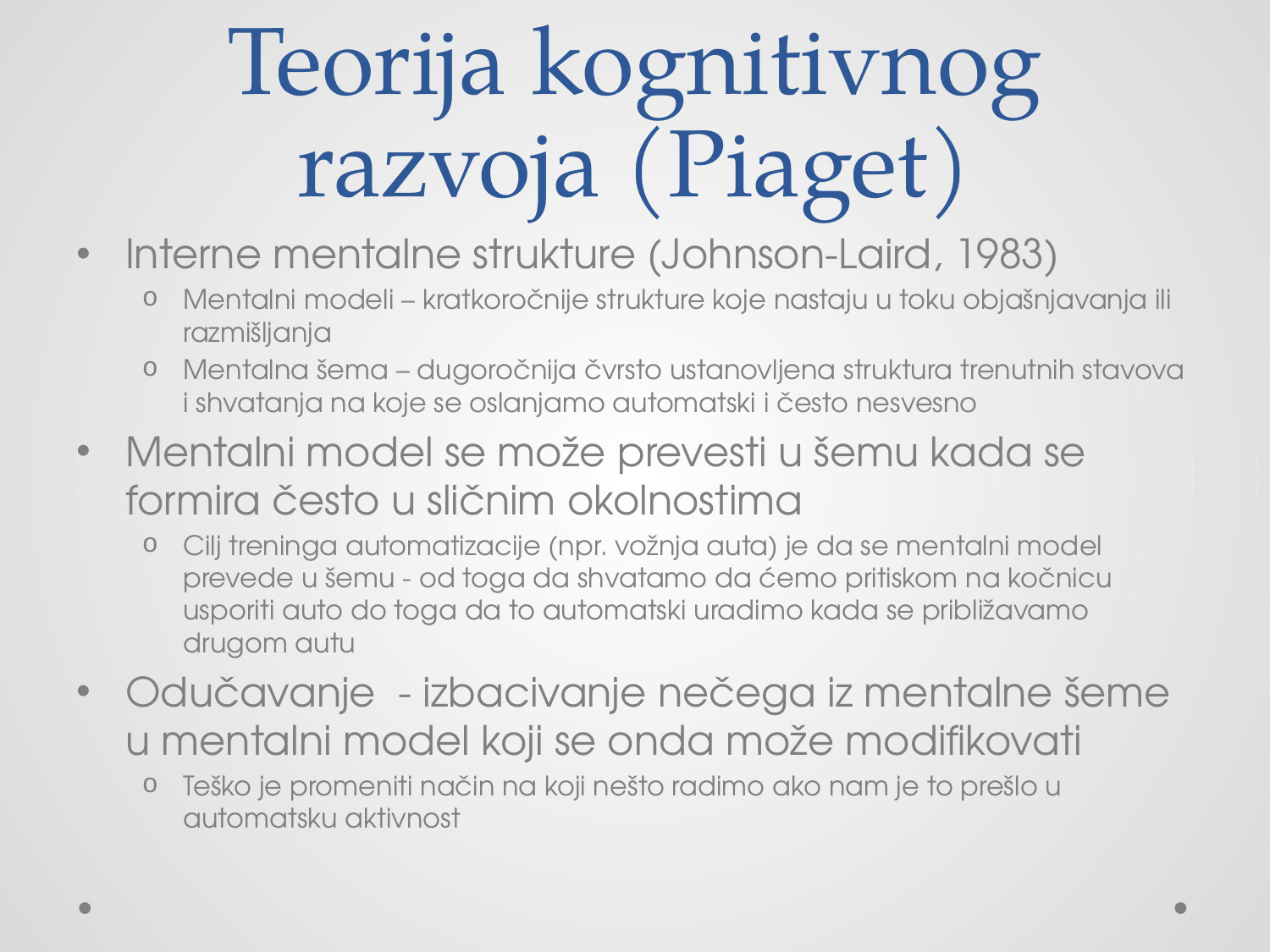

# Teorija kognitivnog razvoja (Piaget)
Interne mentalne strukture (Johnson-Laird, 1983)
Mentalni modeli – kratkoročnije strukture koje nastaju u toku objašnjavanja ili razmišljanja
Mentalna šema – dugoročnija čvrsto ustanovljena struktura trenutnih stavova i shvatanja na koje se oslanjamo automatski i često nesvesno
Mentalni model se može prevesti u šemu kada se formira često u sličnim okolnostima
Cilj treninga automatizacije (npr. vožnja auta) je da se mentalni model prevede u šemu - od toga da shvatamo da ćemo pritiskom na kočnicu usporiti auto do toga da to automatski uradimo kada se približavamo drugom autu
Odučavanje  - izbacivanje nečega iz mentalne šeme u mentalni model koji se onda može modifikovati
Teško je promeniti način na koji nešto radimo ako nam je to prešlo u automatsku aktivnost